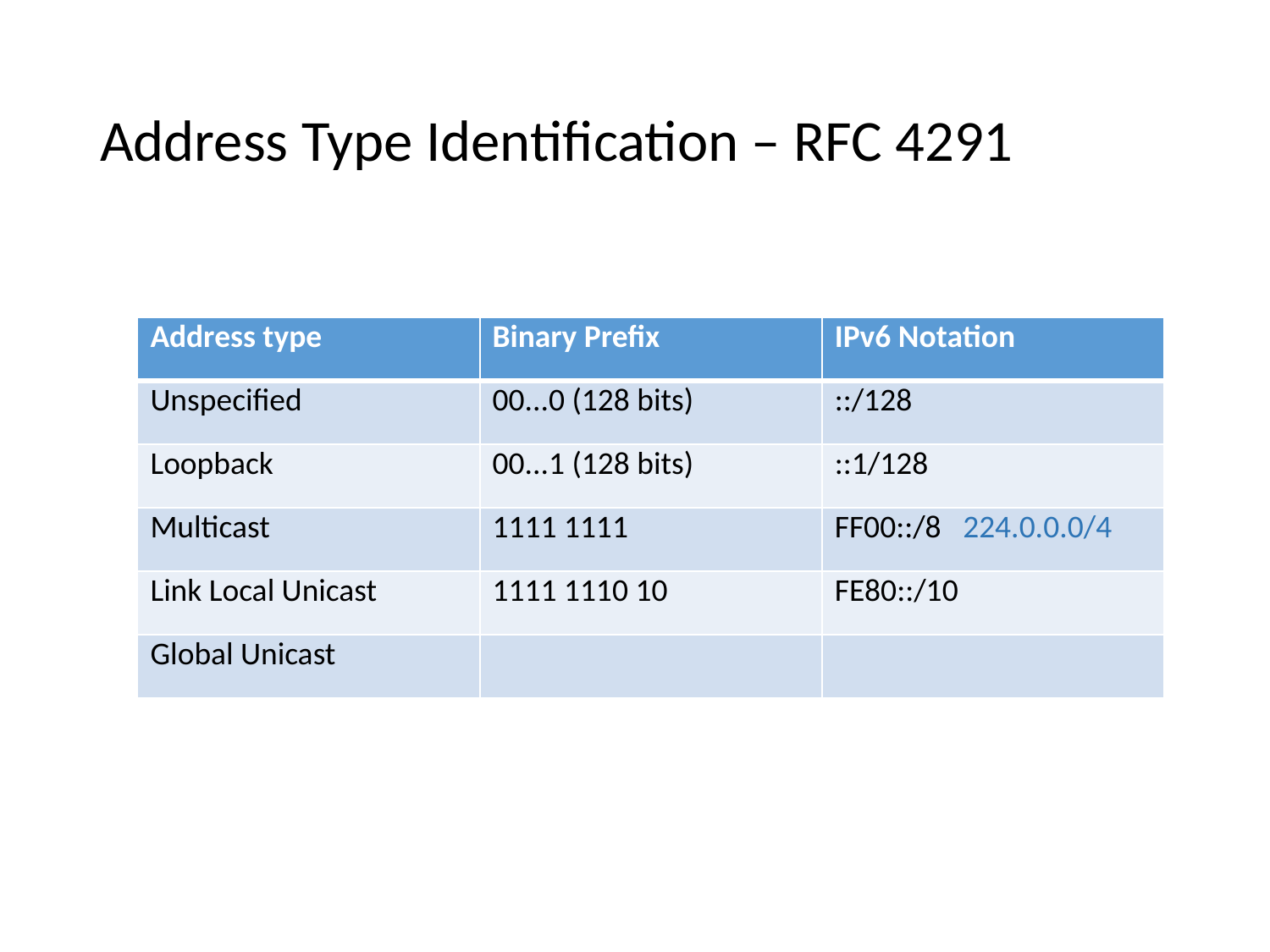

# Address Type Identification – RFC 4291
| Address type | Binary Prefix | IPv6 Notation |
| --- | --- | --- |
| Unspecified | 00...0 (128 bits) | ::/128 |
| Loopback | 00...1 (128 bits) | ::1/128 |
| Multicast | 1111 1111 | FF00::/8 224.0.0.0/4 |
| Link Local Unicast | 1111 1110 10 | FE80::/10 |
| Global Unicast |  |  |